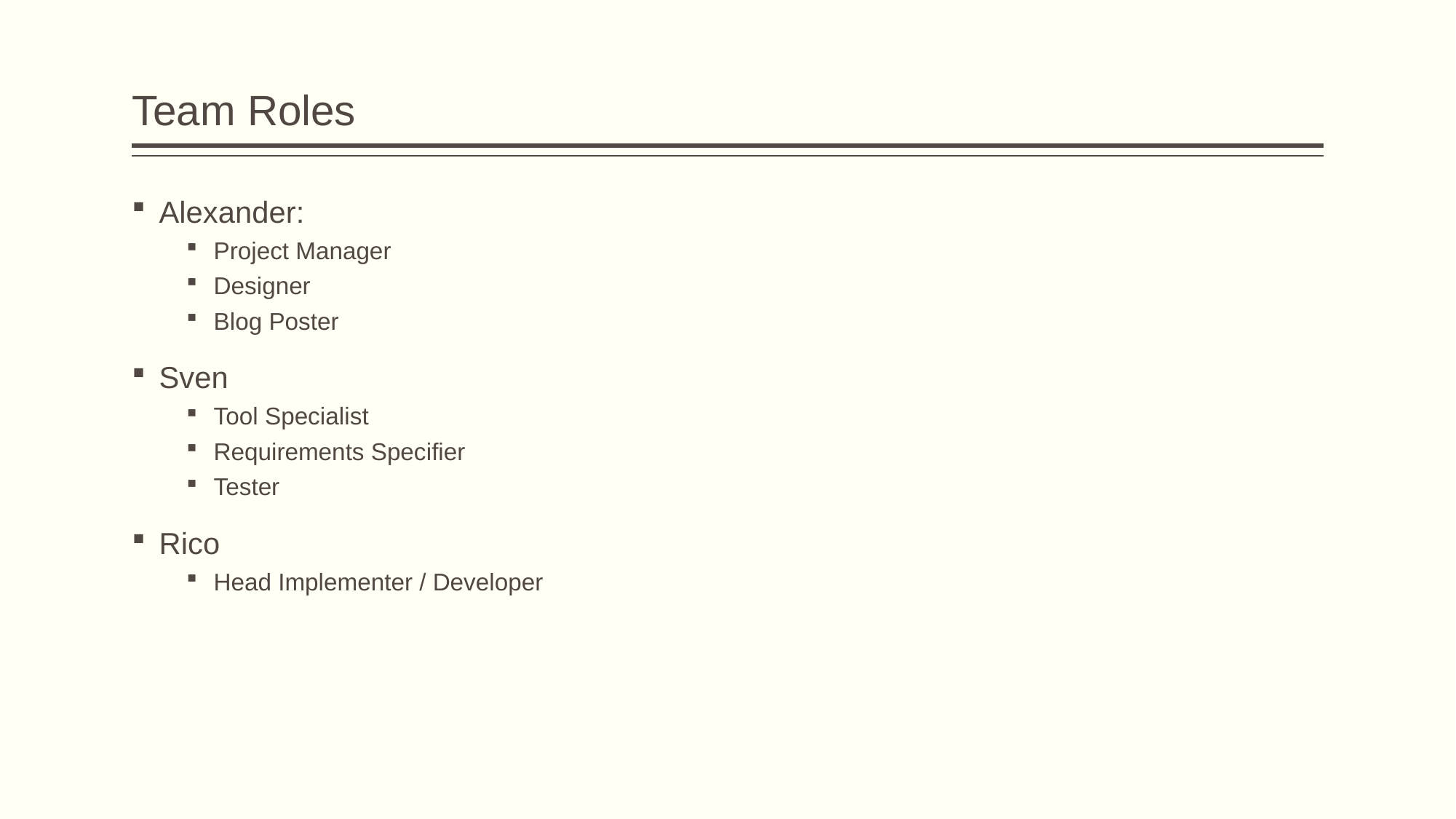

# Team Roles
Alexander:
Project Manager
Designer
Blog Poster
Sven
Tool Specialist
Requirements Specifier
Tester
Rico
Head Implementer / Developer